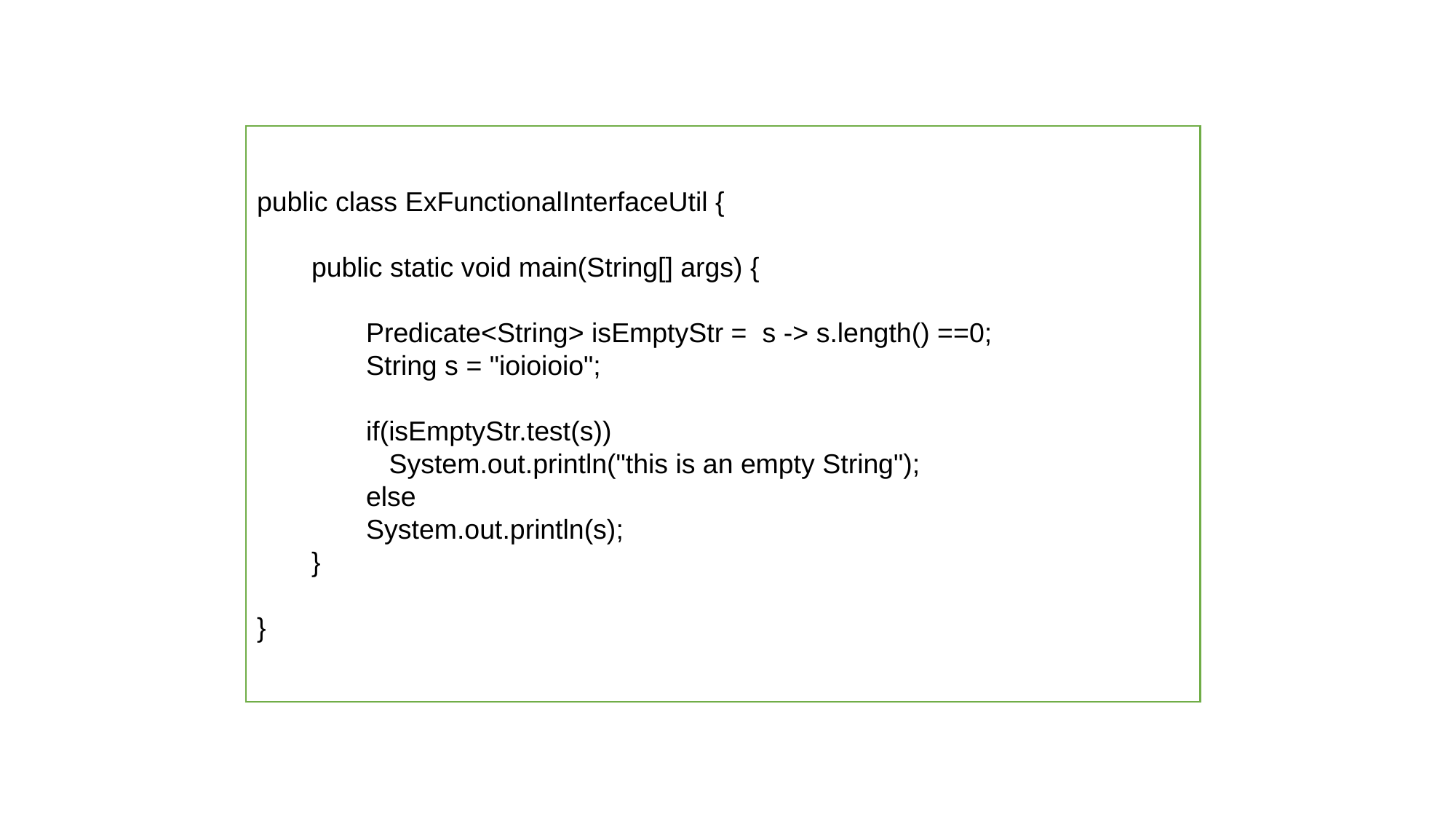

public class ExFunctionalInterfaceUtil {

public static void main(String[] args) {

Predicate<String> isEmptyStr =  s -> s.length() ==0;
String s = "ioioioio";

if(isEmptyStr.test(s))
   System.out.println("this is an empty String");
else
System.out.println(s);
}

}